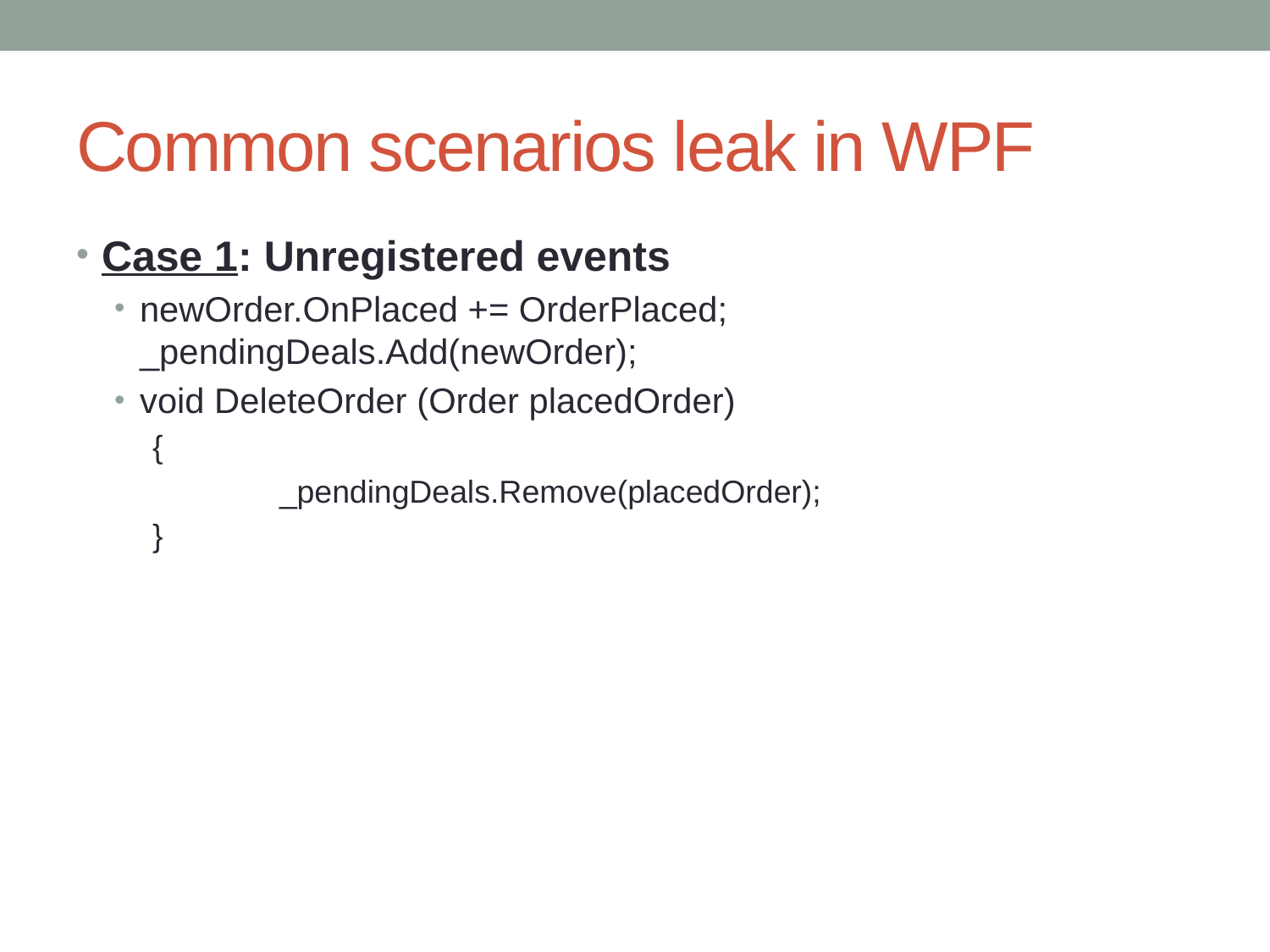

# Common scenarios leak in WPF
Case 1: Unregistered events
newOrder.OnPlaced += OrderPlaced; _pendingDeals.Add(newOrder);
void DeleteOrder (Order placedOrder)
{
	_pendingDeals.Remove(placedOrder);
}